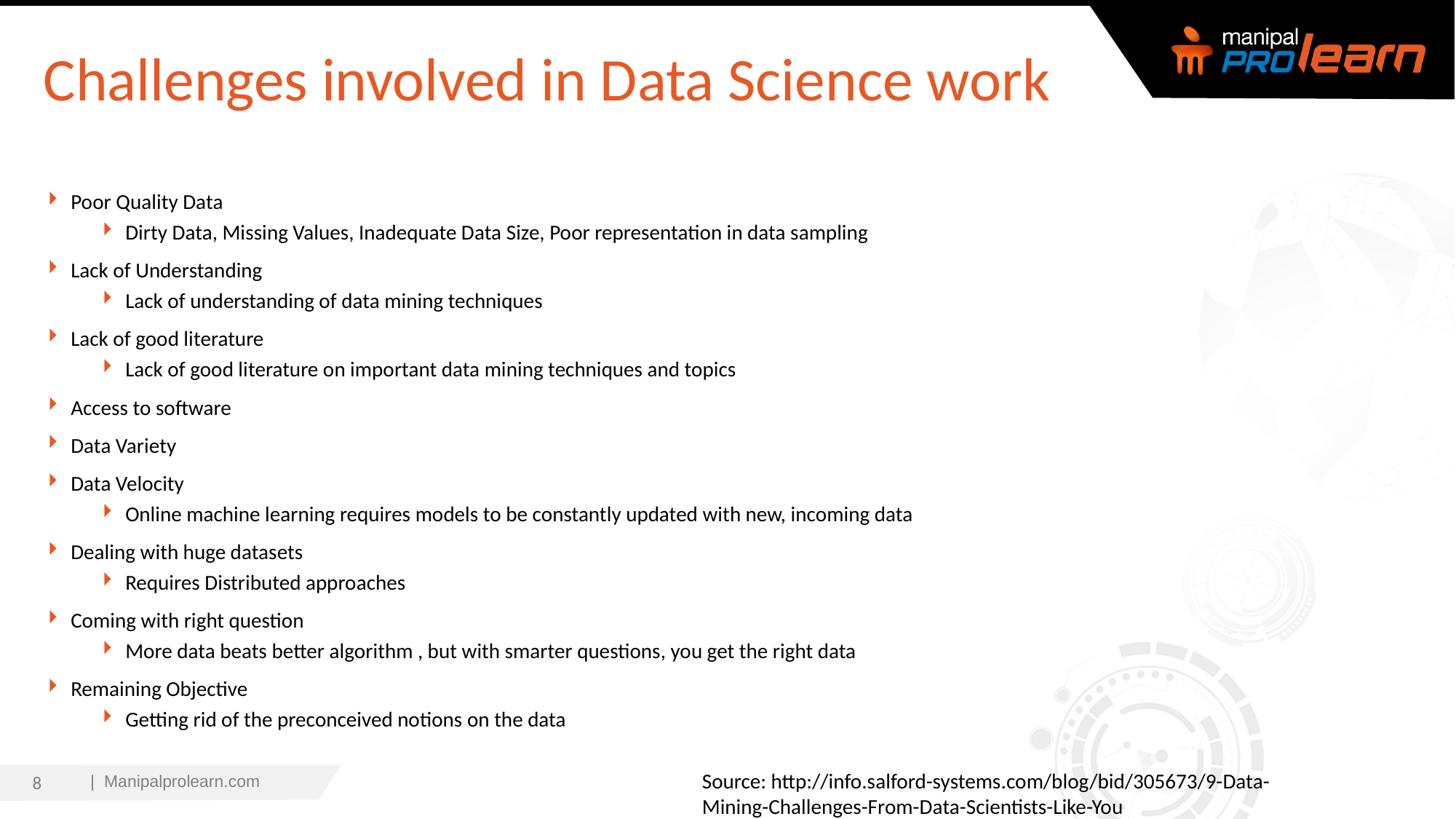

8
# Challenges involved in Data Science work
Poor Quality Data
Dirty Data, Missing Values, Inadequate Data Size, Poor representation in data sampling
Lack of Understanding
Lack of understanding of data mining techniques
Lack of good literature
Lack of good literature on important data mining techniques and topics
Access to software
Data Variety
Data Velocity
Online machine learning requires models to be constantly updated with new, incoming data
Dealing with huge datasets
Requires Distributed approaches
Coming with right question
More data beats better algorithm , but with smarter questions, you get the right data
Remaining Objective
Getting rid of the preconceived notions on the data

Source: http://info.salford-systems.com/blog/bid/305673/9-Data-Mining-Challenges-From-Data-Scientists-Like-You